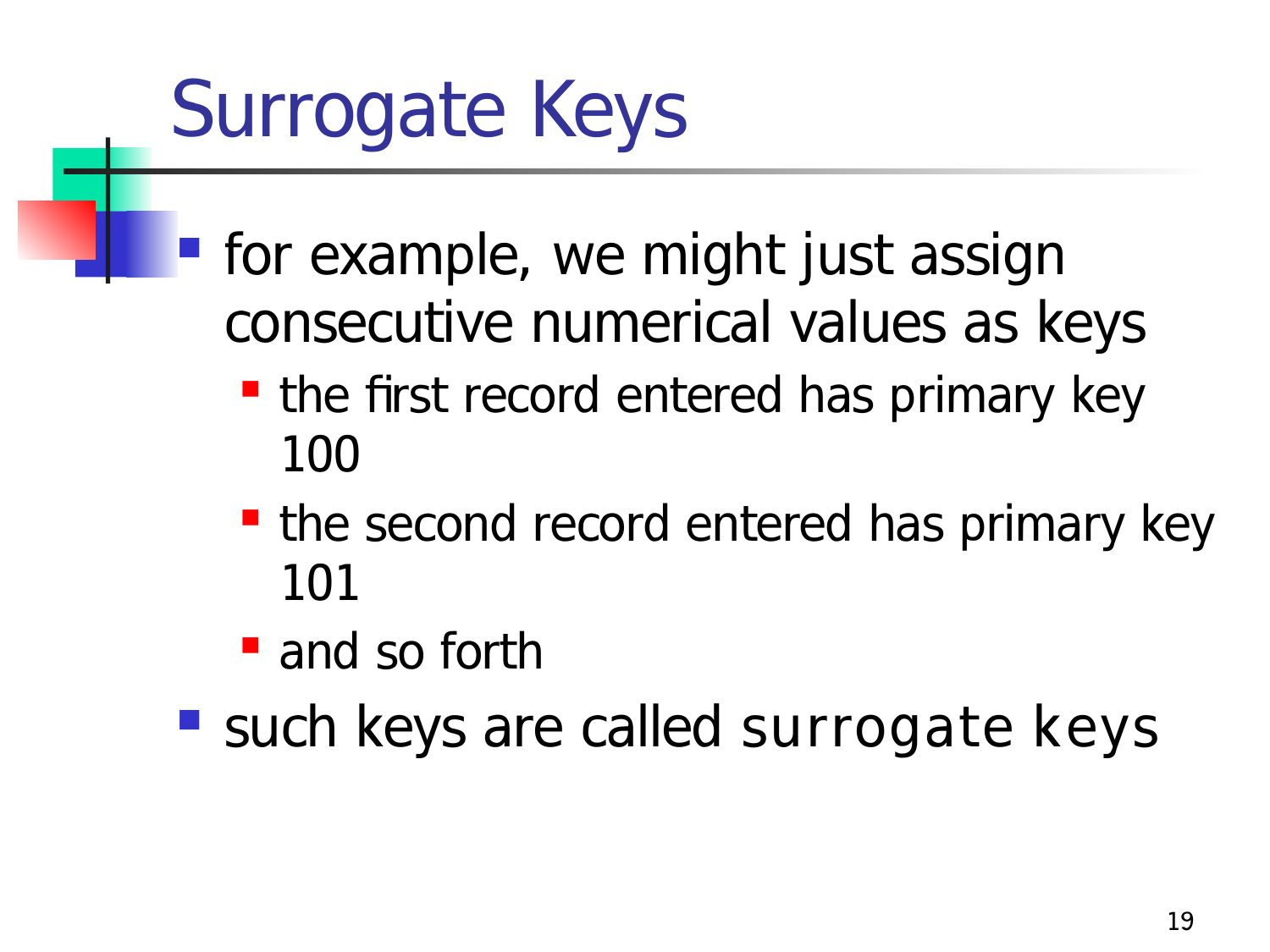

# Surrogate Keys
for example, we might just assign consecutive numerical values as keys
the first record entered has primary key 100
the second record entered has primary key 101
and so forth
such keys are called surrogate keys

19